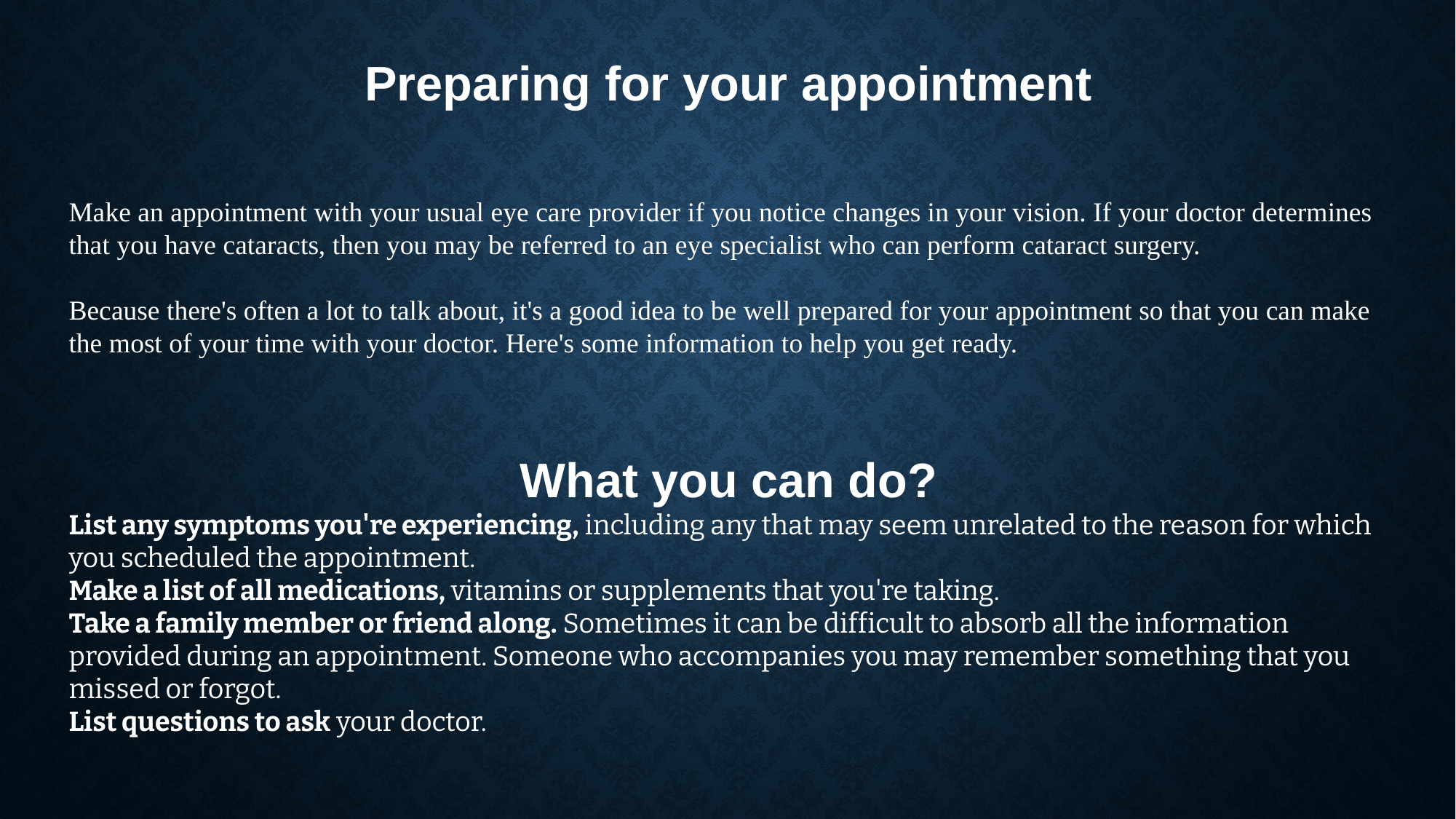

Preparing for your appointment

Make an appointment with your usual eye care provider if you notice changes in your vision. If your doctor determines that you have cataracts, then you may be referred to an eye specialist who can perform cataract surgery.

Because there's often a lot to talk about, it's a good idea to be well prepared for your appointment so that you can make the most of your time with your doctor. Here's some information to help you get ready.

What you can do?
List any symptoms you're experiencing, including any that may seem unrelated to the reason for which you scheduled the appointment.
Make a list of all medications, vitamins or supplements that you're taking.
Take a family member or friend along. Sometimes it can be difficult to absorb all the information provided during an appointment. Someone who accompanies you may remember something that you missed or forgot.
List questions to ask your doctor.